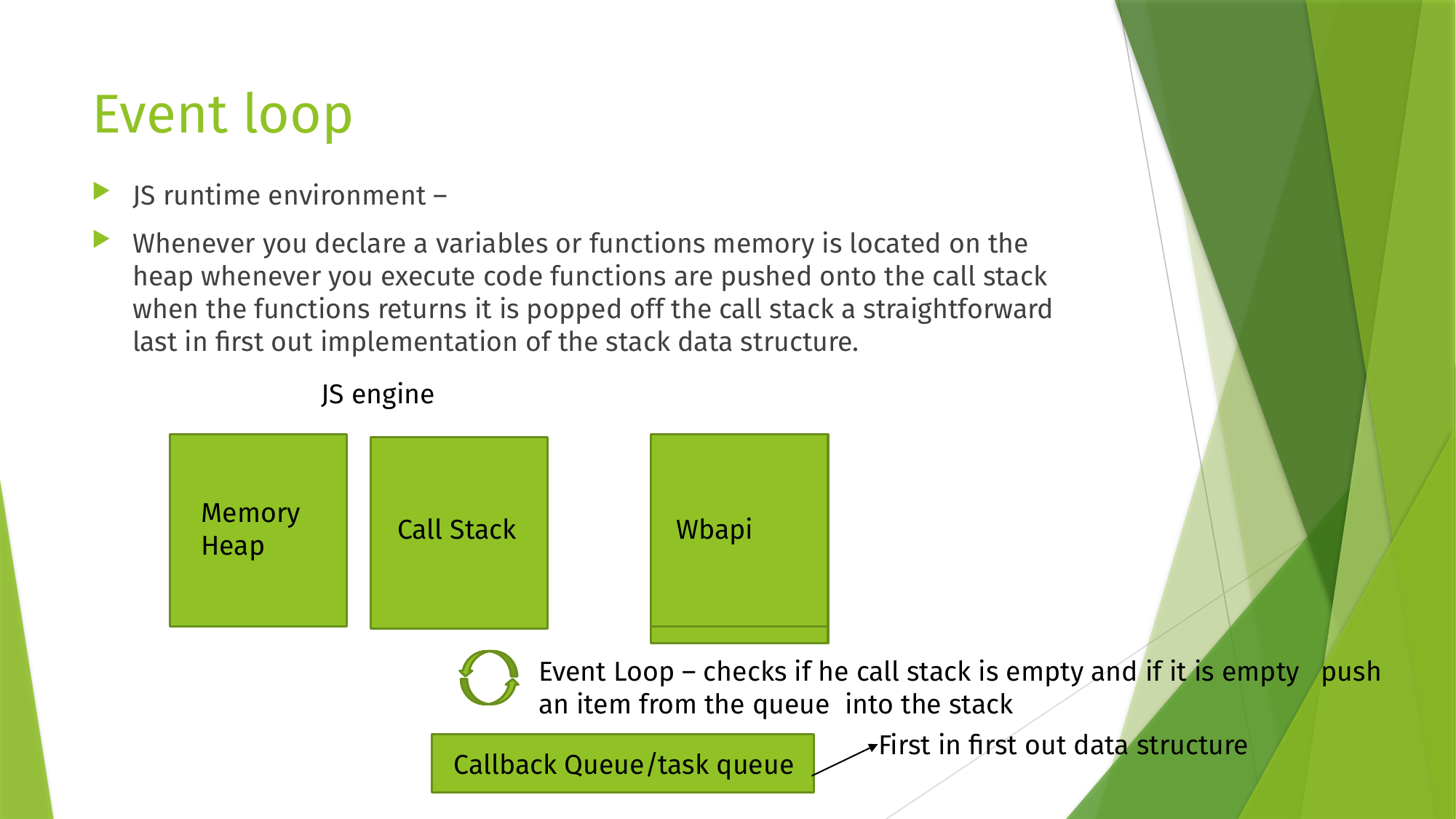

# Event loop
JS runtime environment –
Whenever you declare a variables or functions memory is located on the heap whenever you execute code functions are pushed onto the call stack when the functions returns it is popped off the call stack a straightforward last in first out implementation of the stack data structure.
JS engine

Memory Heap
Call Stack
Wbapi
Web Api
Event Loop – checks if he call stack is empty and if it is empty   push an item from the queue  into the stack

First in first out data structure

Callback Queue/task queue